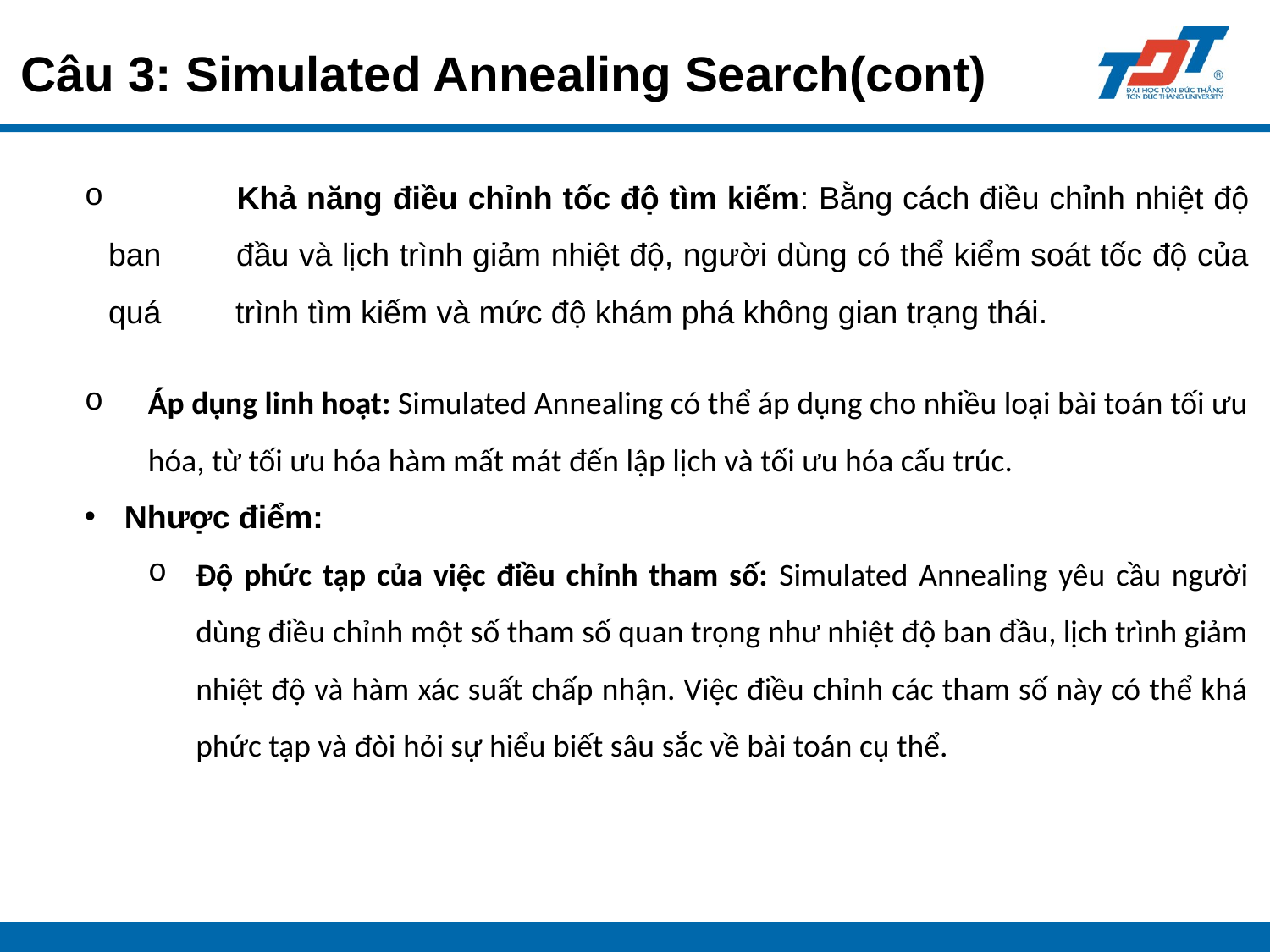

# Câu 3: Simulated Annealing Search(cont)
 	Khả năng điều chỉnh tốc độ tìm kiếm: Bằng cách điều chỉnh nhiệt độ ban 	đầu và lịch trình giảm nhiệt độ, người dùng có thể kiểm soát tốc độ của quá 	trình tìm kiếm và mức độ khám phá không gian trạng thái.

Áp dụng linh hoạt: Simulated Annealing có thể áp dụng cho nhiều loại bài toán tối ưu hóa, từ tối ưu hóa hàm mất mát đến lập lịch và tối ưu hóa cấu trúc.
Nhược điểm:
Độ phức tạp của việc điều chỉnh tham số: Simulated Annealing yêu cầu người dùng điều chỉnh một số tham số quan trọng như nhiệt độ ban đầu, lịch trình giảm nhiệt độ và hàm xác suất chấp nhận. Việc điều chỉnh các tham số này có thể khá phức tạp và đòi hỏi sự hiểu biết sâu sắc về bài toán cụ thể.